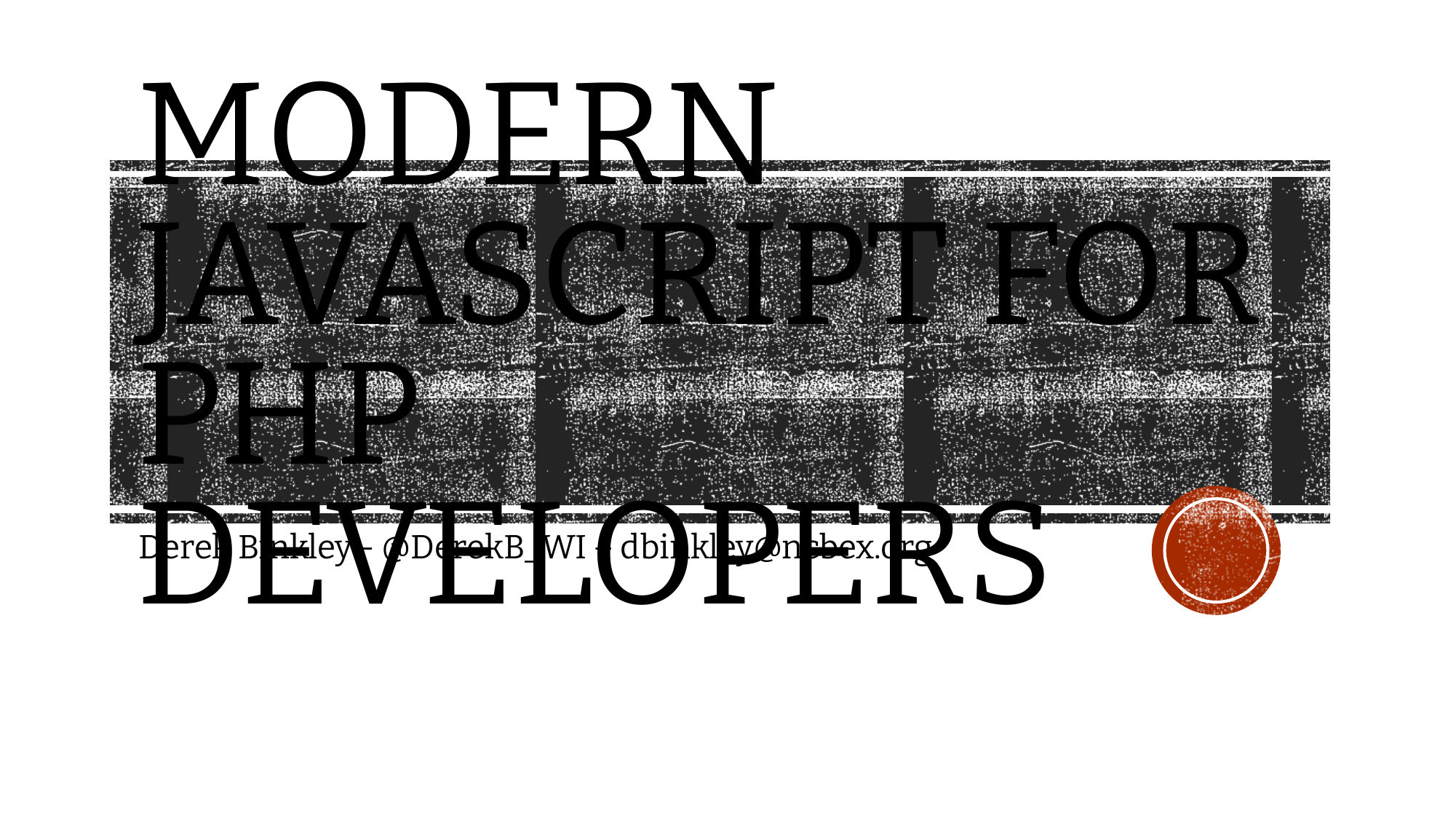

# Modern JavaScript for php developers
Derek Binkley - @DerekB_WI – dbinkley@ncbex.org